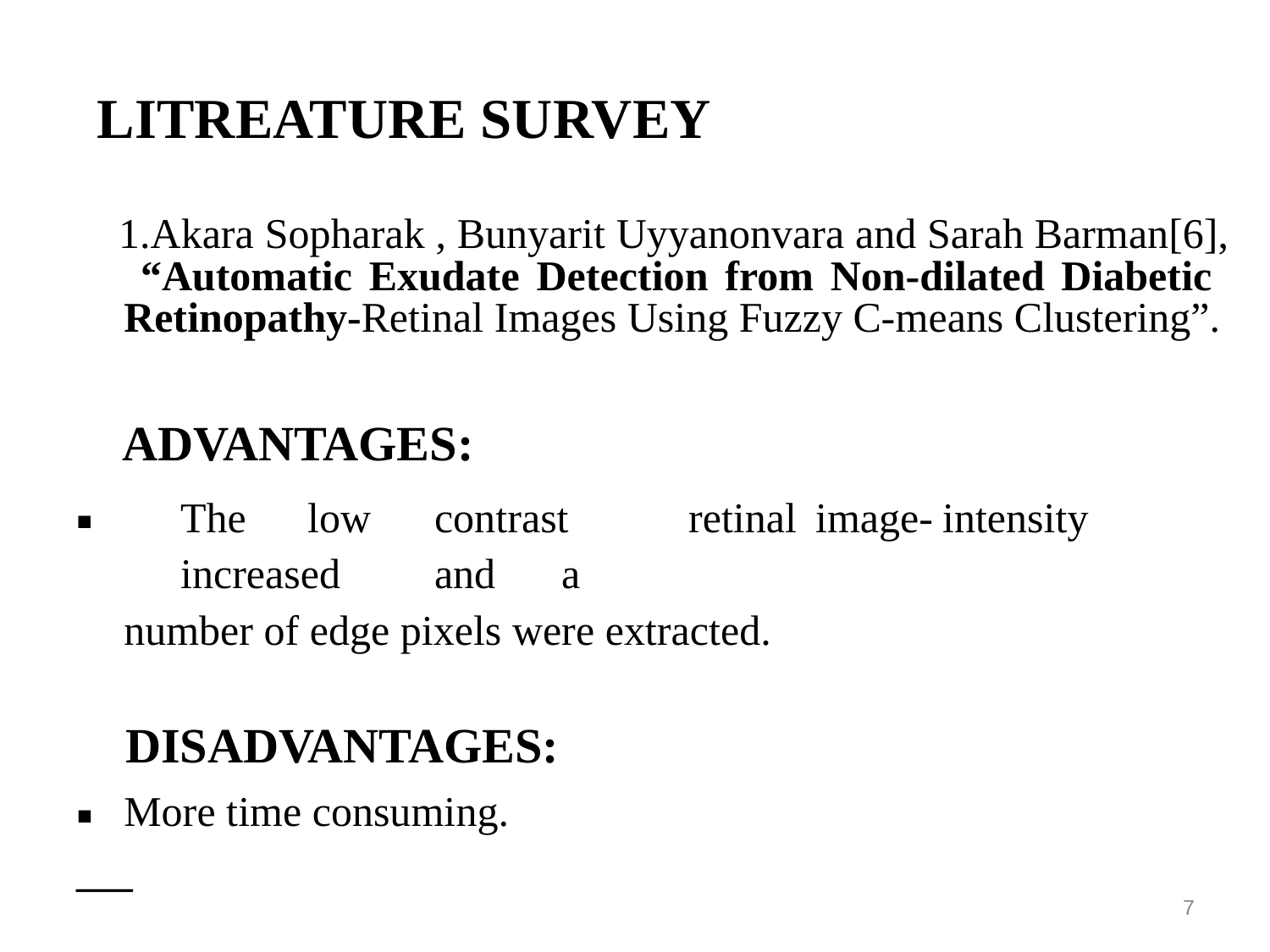

# LITREATURE SURVEY
1.Akara Sopharak , Bunyarit Uyyanonvara and Sarah Barman[6],  “Automatic Exudate Detection from Non-dilated Diabetic  Retinopathy-Retinal Images Using Fuzzy C-means Clustering”.

ADVANTAGES:
The	low	contrast	retinal	image-	intensity	increased	and	a
number of edge pixels were extracted.

DISADVANTAGES:
More time consuming.
—
7